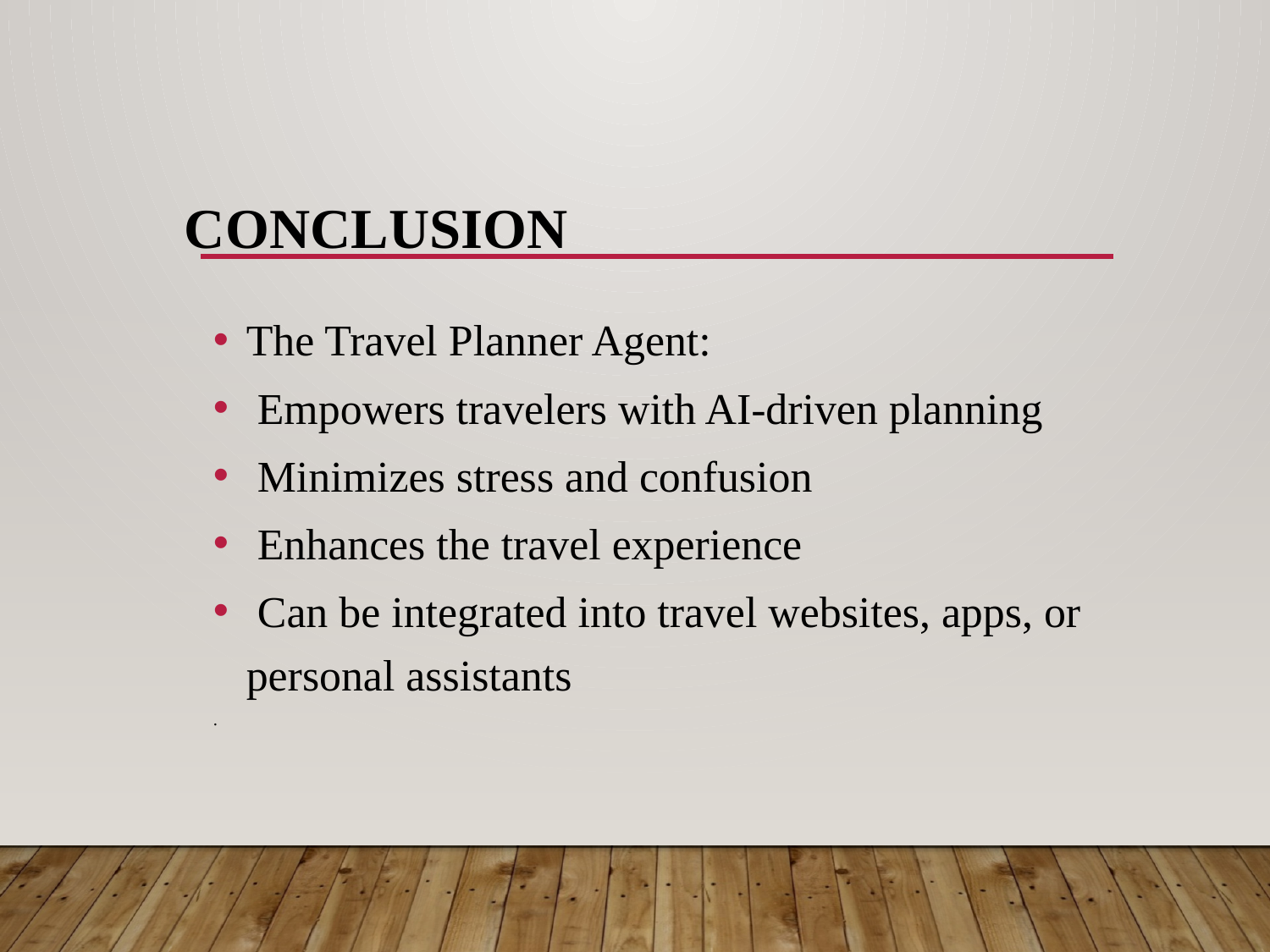

# Conclusion

The Travel Planner Agent:
 Empowers travelers with AI-driven planning
 Minimizes stress and confusion
 Enhances the travel experience
 Can be integrated into travel websites, apps, or personal assistants
.